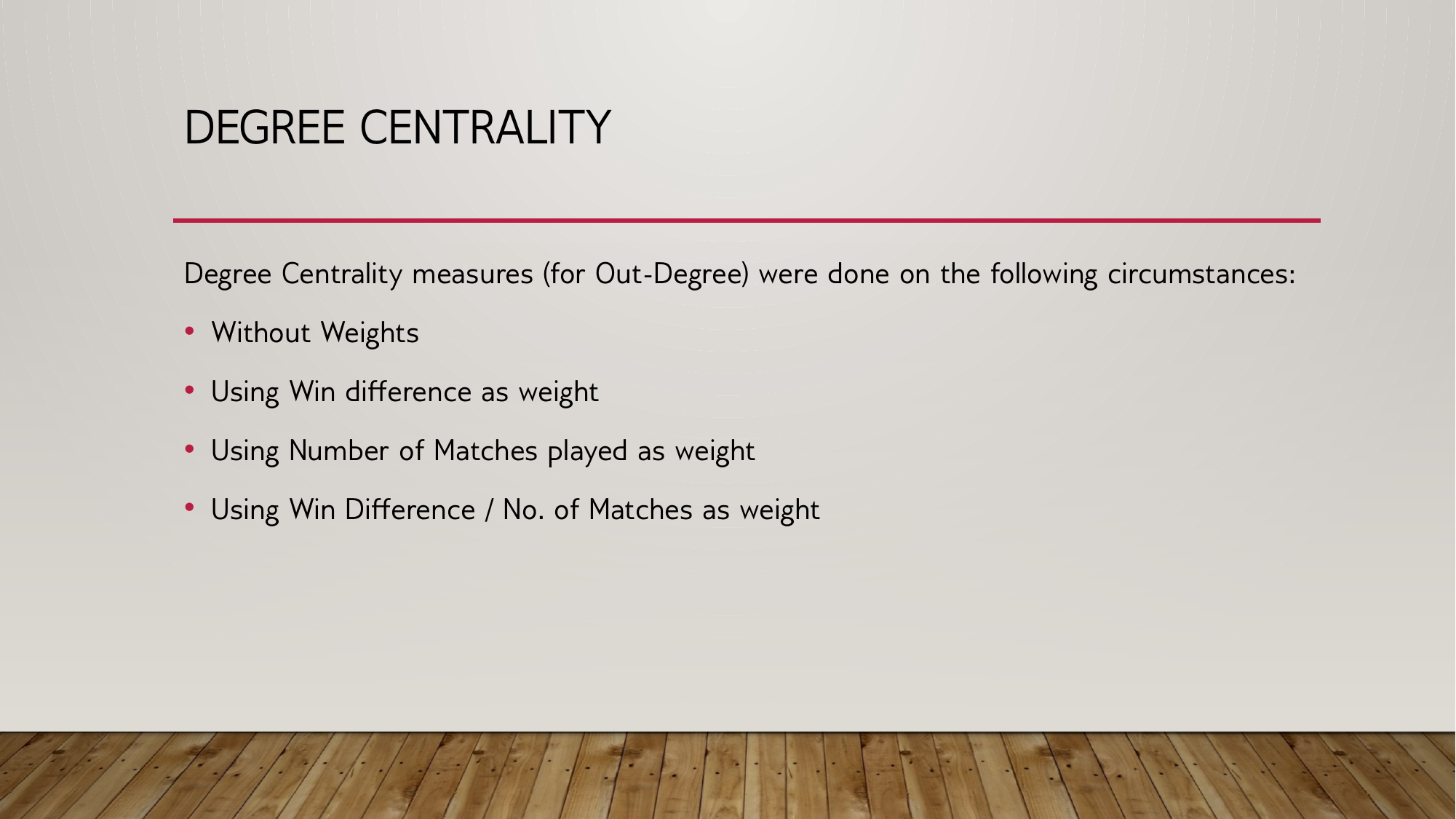

# Degree Centrality
Degree Centrality measures (for Out-Degree) were done on the following circumstances:
Without Weights
Using Win difference as weight
Using Number of Matches played as weight
Using Win Difference / No. of Matches as weight